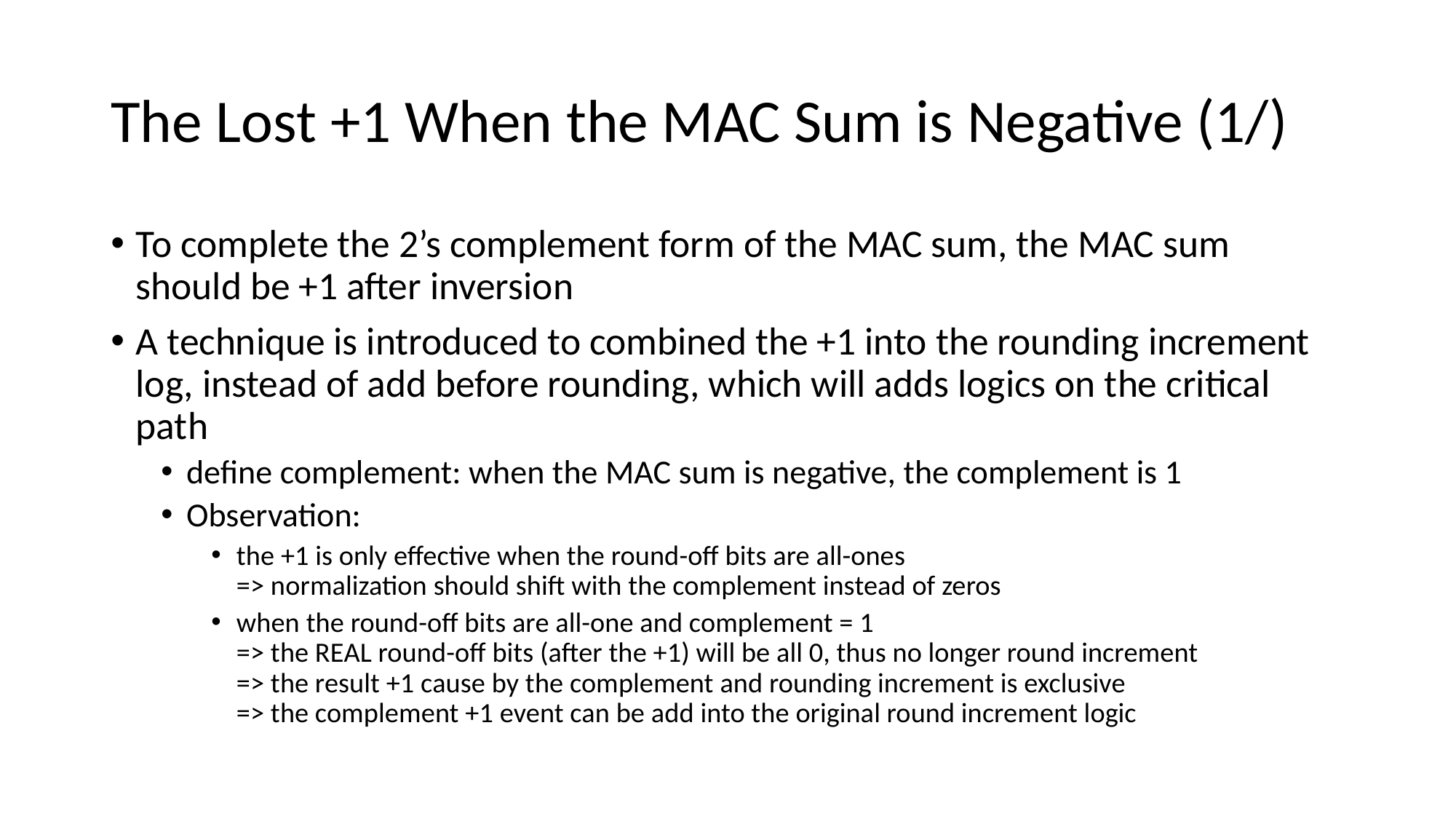

# The Lost +1 When the MAC Sum is Negative (1/)
To complete the 2’s complement form of the MAC sum, the MAC sum should be +1 after inversion
A technique is introduced to combined the +1 into the rounding increment log, instead of add before rounding, which will adds logics on the critical path
define complement: when the MAC sum is negative, the complement is 1
Observation:
the +1 is only effective when the round-off bits are all-ones
=> normalization should shift with the complement instead of zeros
when the round-off bits are all-one and complement = 1
=> the REAL round-off bits (after the +1) will be all 0, thus no longer round increment
=> the result +1 cause by the complement and rounding increment is exclusive
=> the complement +1 event can be add into the original round increment logic